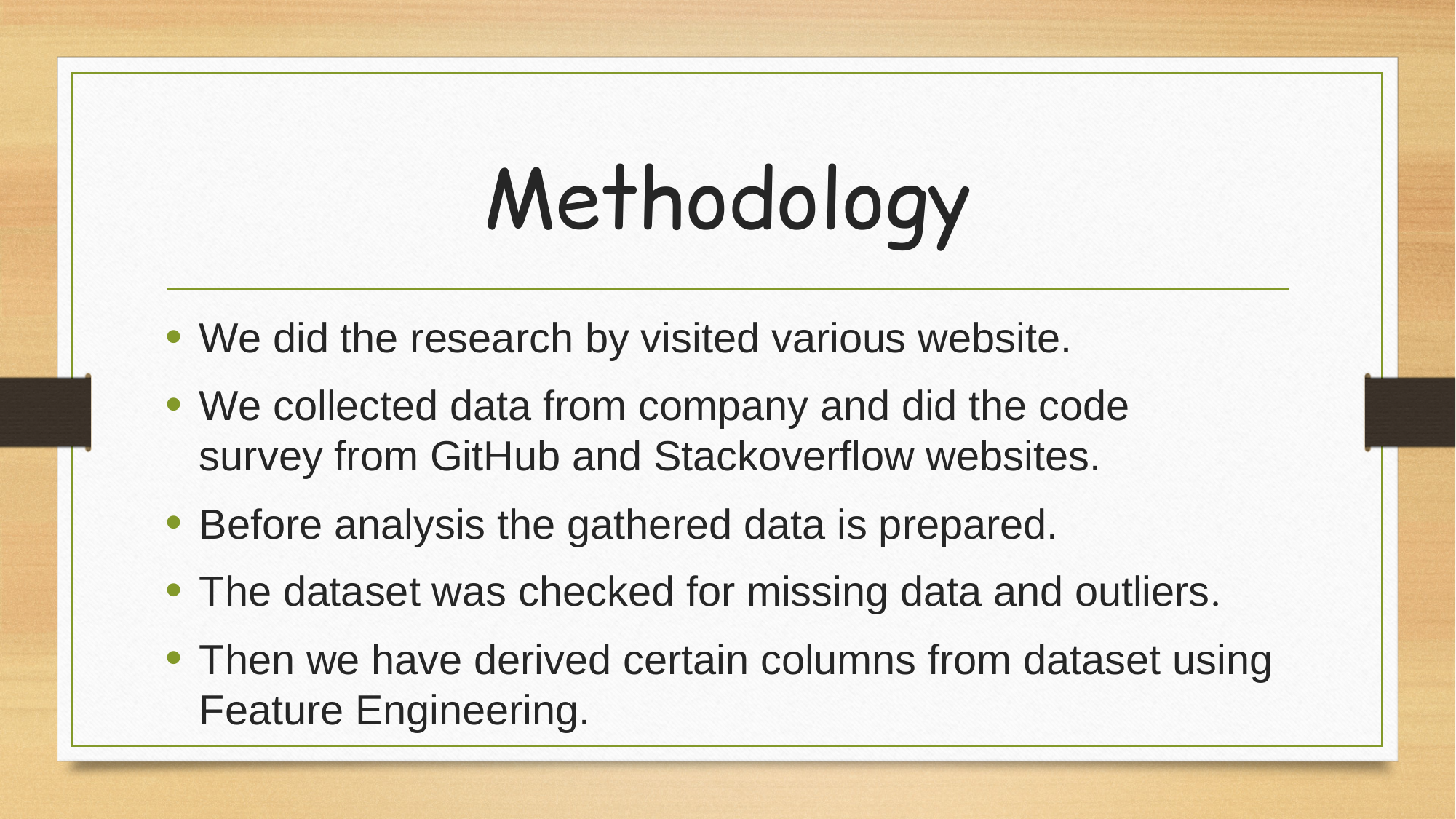

# Methodology
We did the research by visited various website.
We collected data from company and did the code survey from GitHub and Stackoverflow websites.
Before analysis the gathered data is prepared.
The dataset was checked for missing data and outliers.
Then we have derived certain columns from dataset using Feature Engineering.